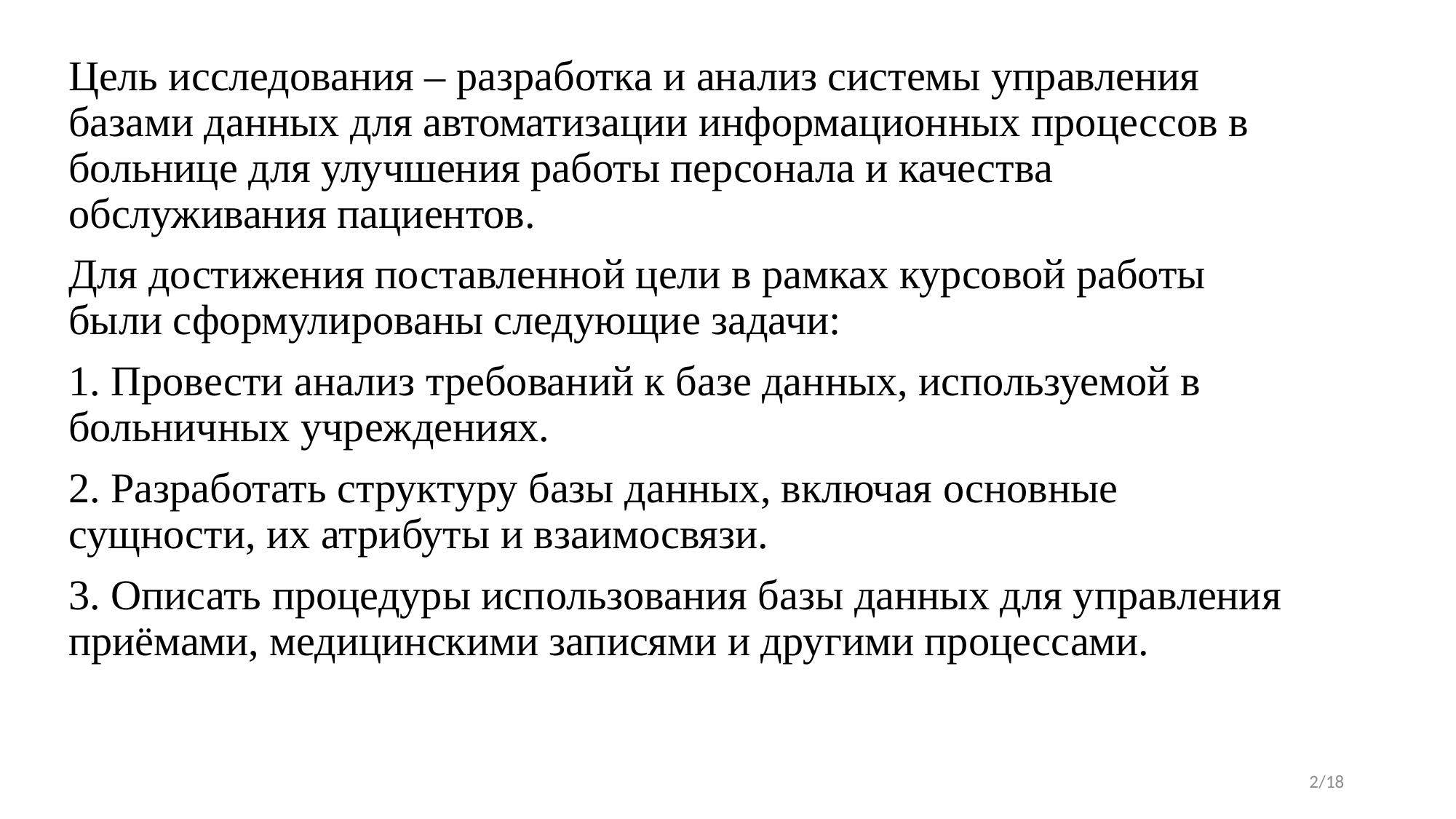

Цель исследования – разработка и анализ системы управления базами данных для автоматизации информационных процессов в больнице для улучшения работы персонала и качества обслуживания пациентов.
Для достижения поставленной цели в рамках курсовой работы были сформулированы следующие задачи:
1. Провести анализ требований к базе данных, используемой в больничных учреждениях.
2. Разработать структуру базы данных, включая основные сущности, их атрибуты и взаимосвязи.
3. Описать процедуры использования базы данных для управления приёмами, медицинскими записями и другими процессами.
2/18